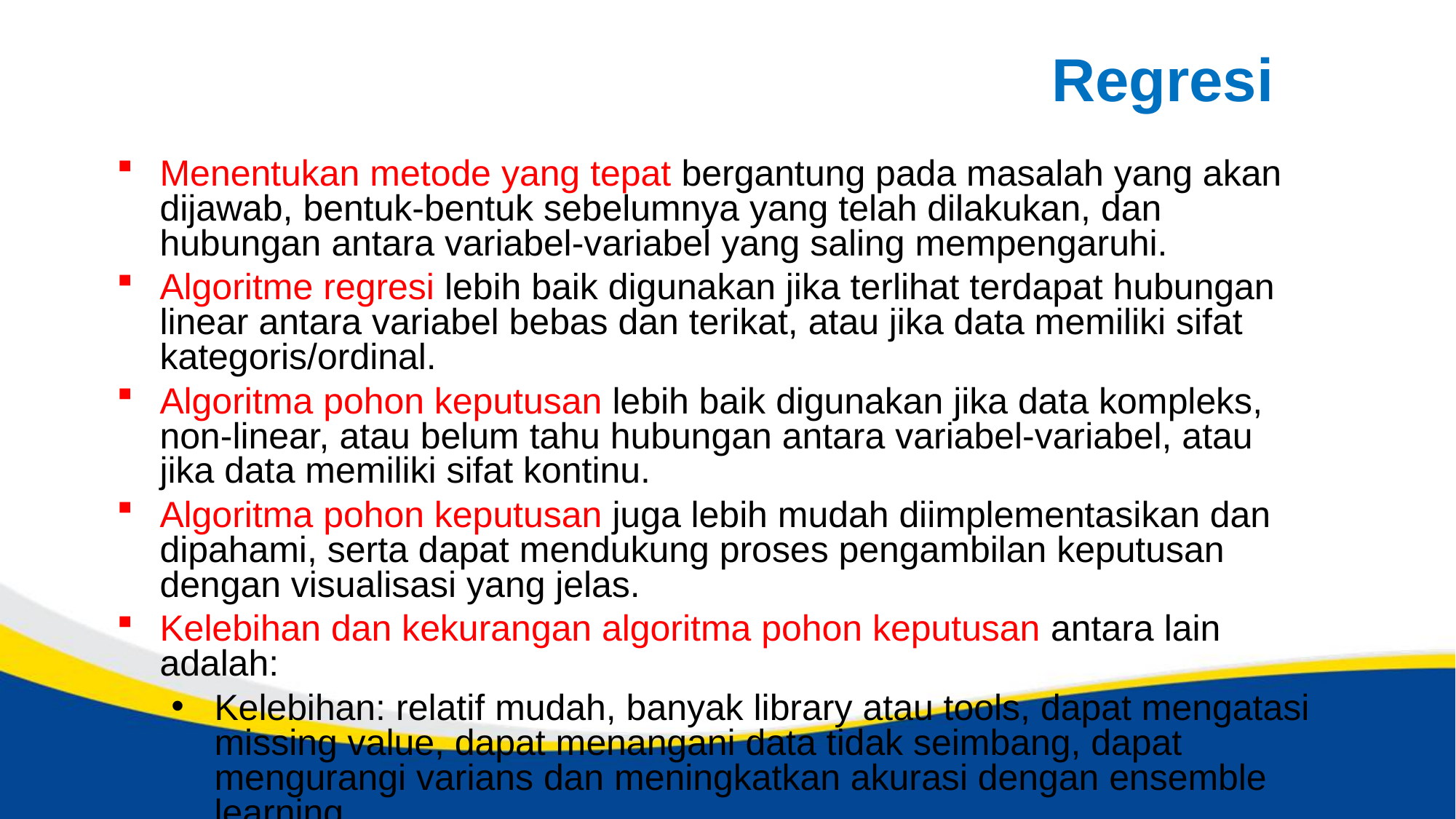

# Regresi
Menentukan metode yang tepat bergantung pada masalah yang akan dijawab, bentuk-bentuk sebelumnya yang telah dilakukan, dan hubungan antara variabel-variabel yang saling mempengaruhi.
Algoritme regresi lebih baik digunakan jika terlihat terdapat hubungan linear antara variabel bebas dan terikat, atau jika data memiliki sifat kategoris/ordinal.
Algoritma pohon keputusan lebih baik digunakan jika data kompleks, non-linear, atau belum tahu hubungan antara variabel-variabel, atau jika data memiliki sifat kontinu.
Algoritma pohon keputusan juga lebih mudah diimplementasikan dan dipahami, serta dapat mendukung proses pengambilan keputusan dengan visualisasi yang jelas.
Kelebihan dan kekurangan algoritma pohon keputusan antara lain adalah:
Kelebihan: relatif mudah, banyak library atau tools, dapat mengatasi missing value, dapat menangani data tidak seimbang, dapat mengurangi varians dan meningkatkan akurasi dengan ensemble learning.
Kekurangan: rentan overfitting, sensitif terhadap perubahan data, sulit menentukan kriteria pemisahan yang optimal, dapat menghasilkan pohon yang terlalu besar atau kompleks.